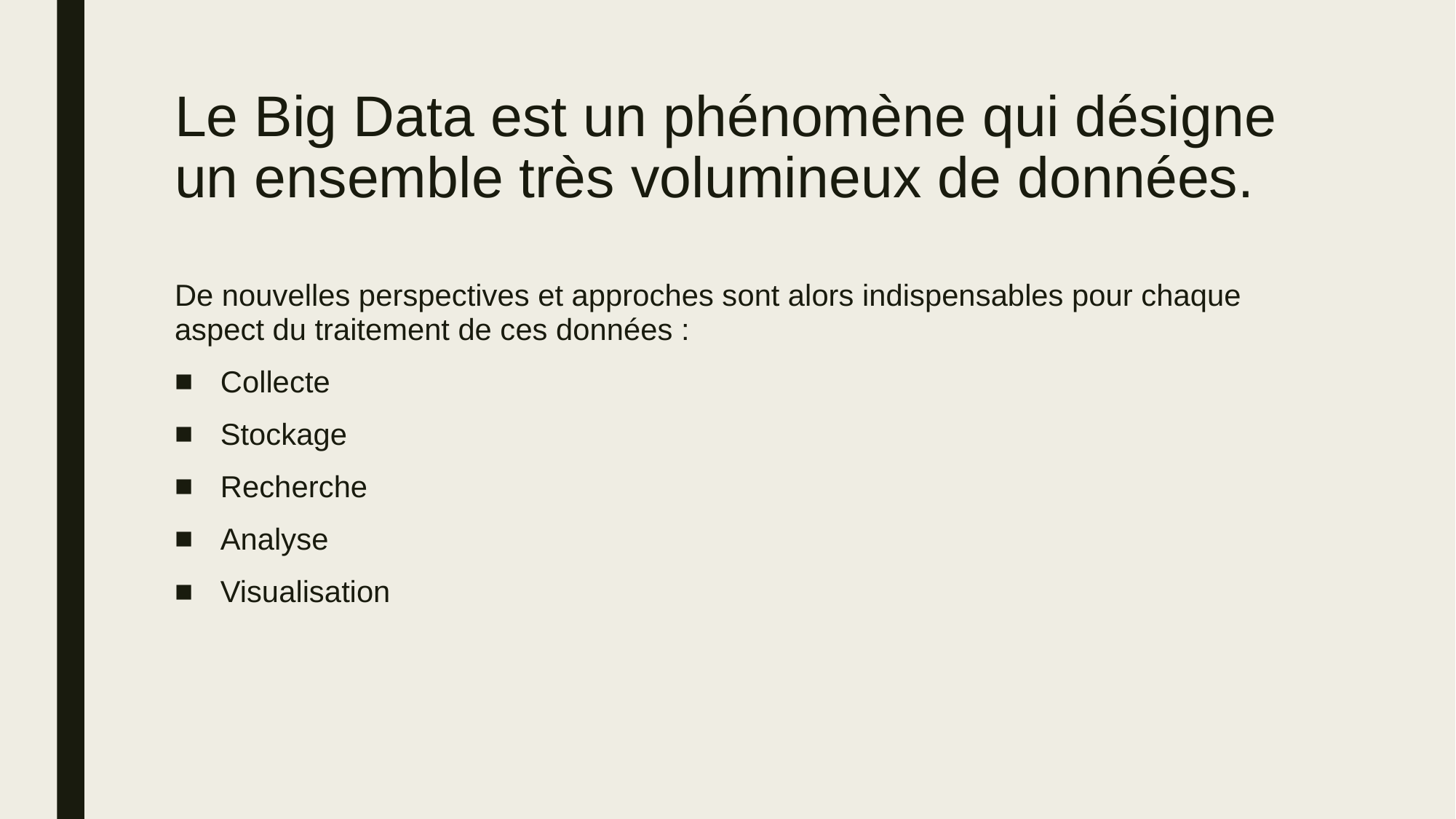

# Le Big Data est un phénomène qui désigne un ensemble très volumineux de données.
De nouvelles perspectives et approches sont alors indispensables pour chaque aspect du traitement de ces données :
Collecte
Stockage
Recherche
Analyse
Visualisation